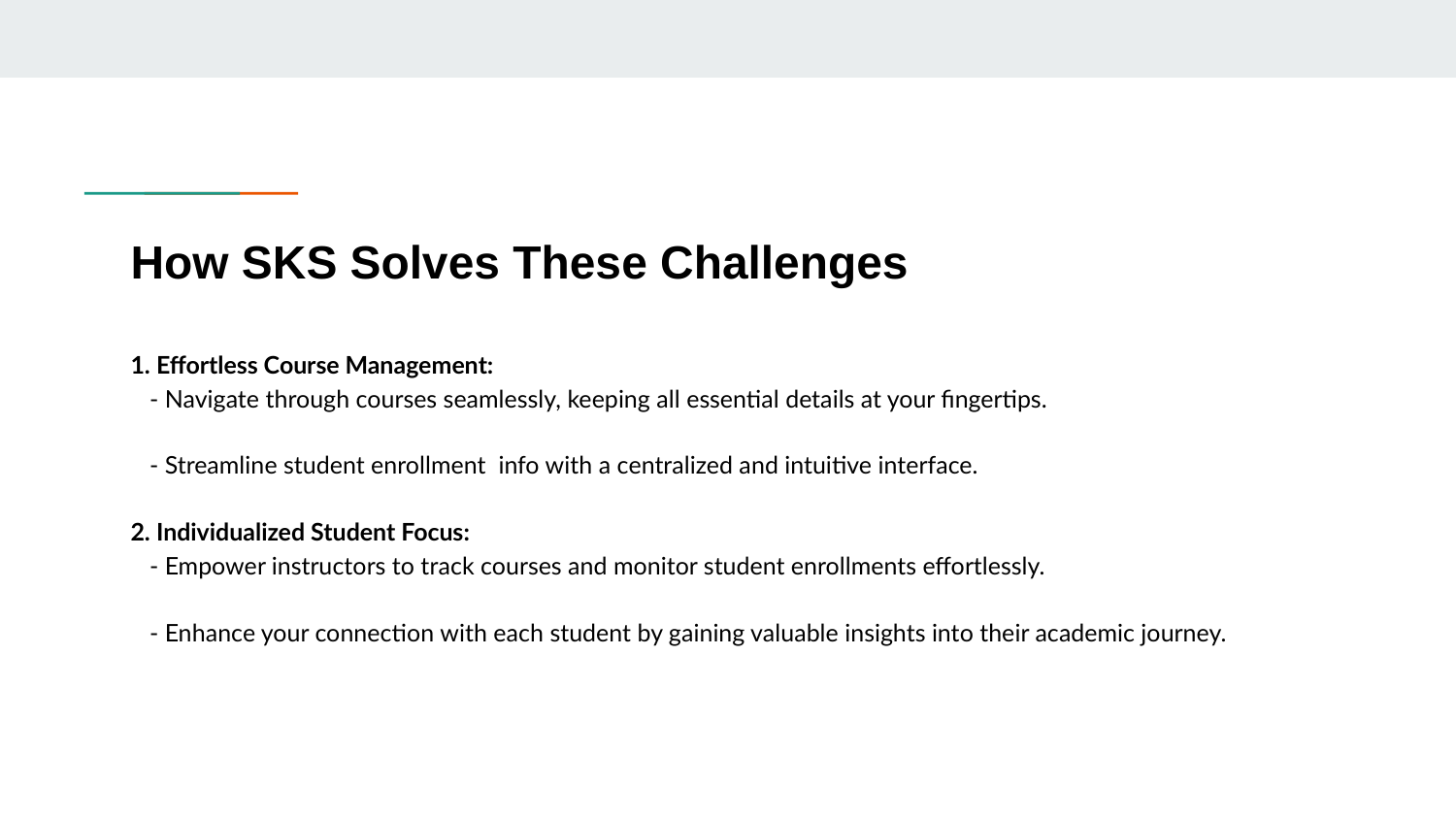

# How SKS Solves These Challenges

1. Effortless Course Management:
   - Navigate through courses seamlessly, keeping all essential details at your fingertips.

   - Streamline student enrollment  info with a centralized and intuitive interface.

2. Individualized Student Focus:
   - Empower instructors to track courses and monitor student enrollments effortlessly.

   - Enhance your connection with each student by gaining valuable insights into their academic journey.